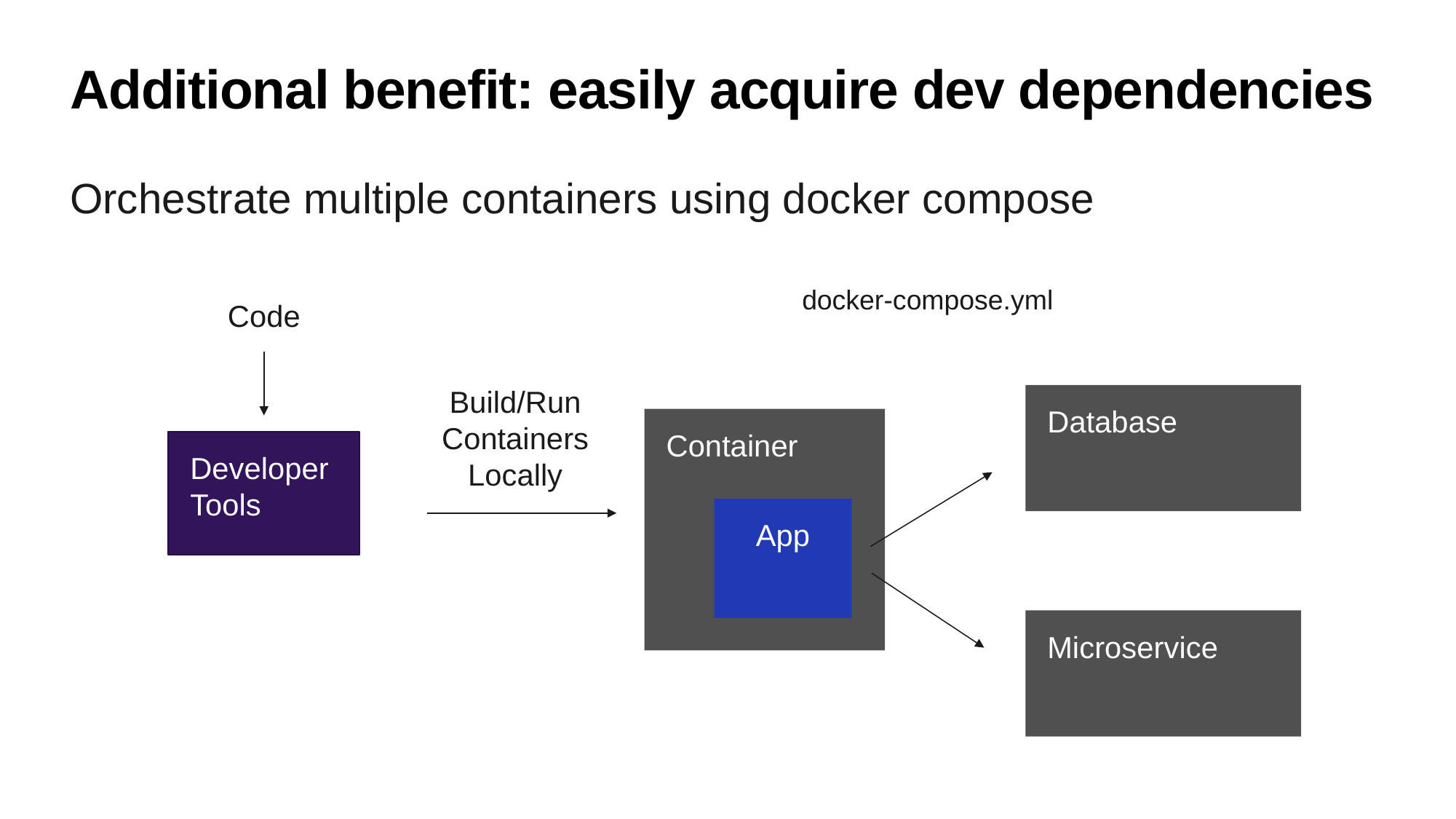

# Additional benefit: easily acquire dev dependencies

Orchestrate multiple containers using docker compose
docker-compose.yml
Code
Build/Run
Containers
Locally
Database
Container
Developer Tools
App
Microservice